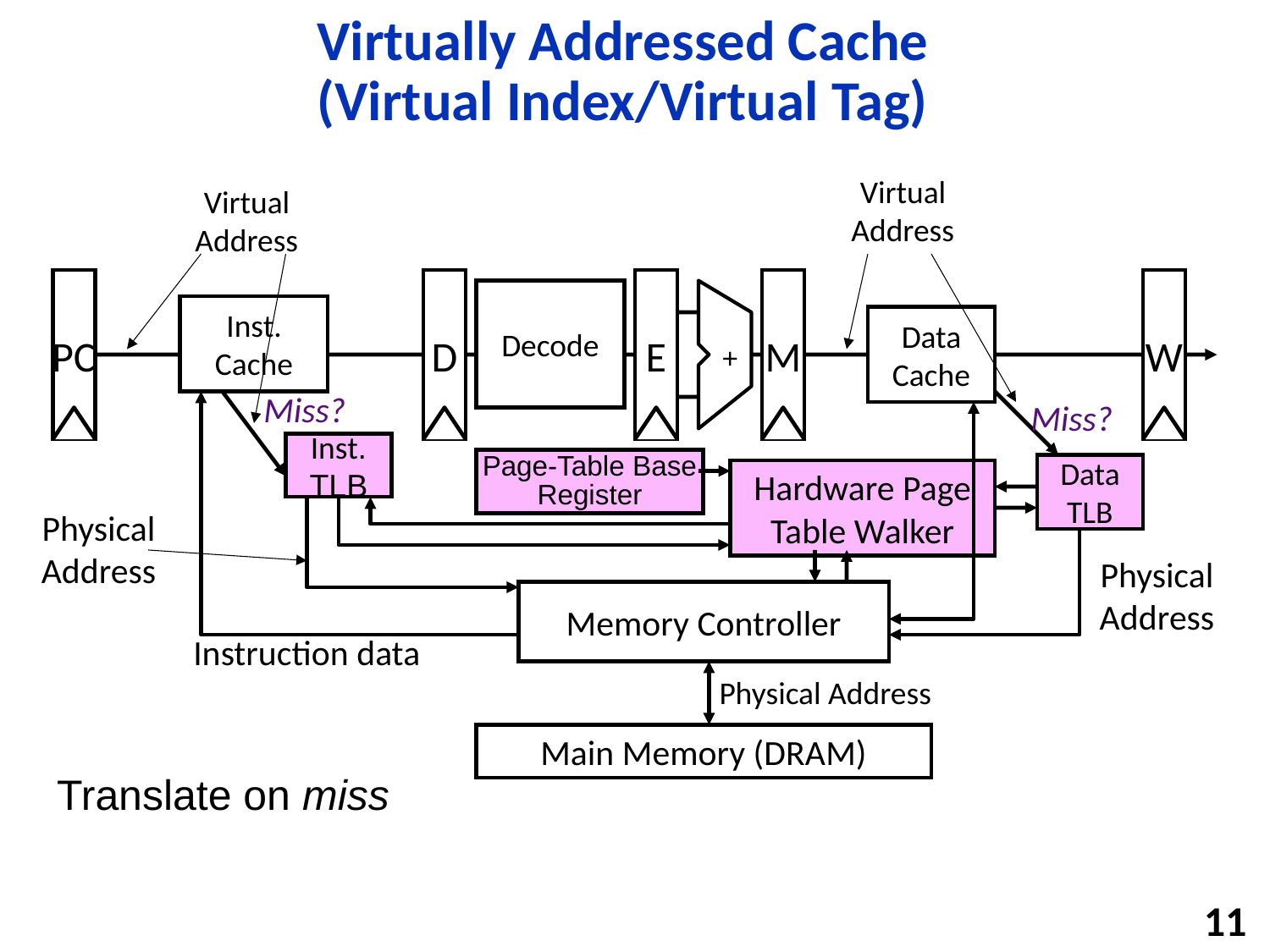

# Virtually Addressed Cache (Virtual Index/Virtual Tag)
Virtual Address
Virtual Address

PC

D

E

M

W

Decode

Inst. Cache
Data Cache

+

Miss?
Miss?

Inst. TLB
Page-Table Base Register
Data TLB
Hardware Page Table Walker

Physical Address

Physical Address

Memory Controller
Instruction data

Physical Address
Main Memory (DRAM)
Translate on miss
11